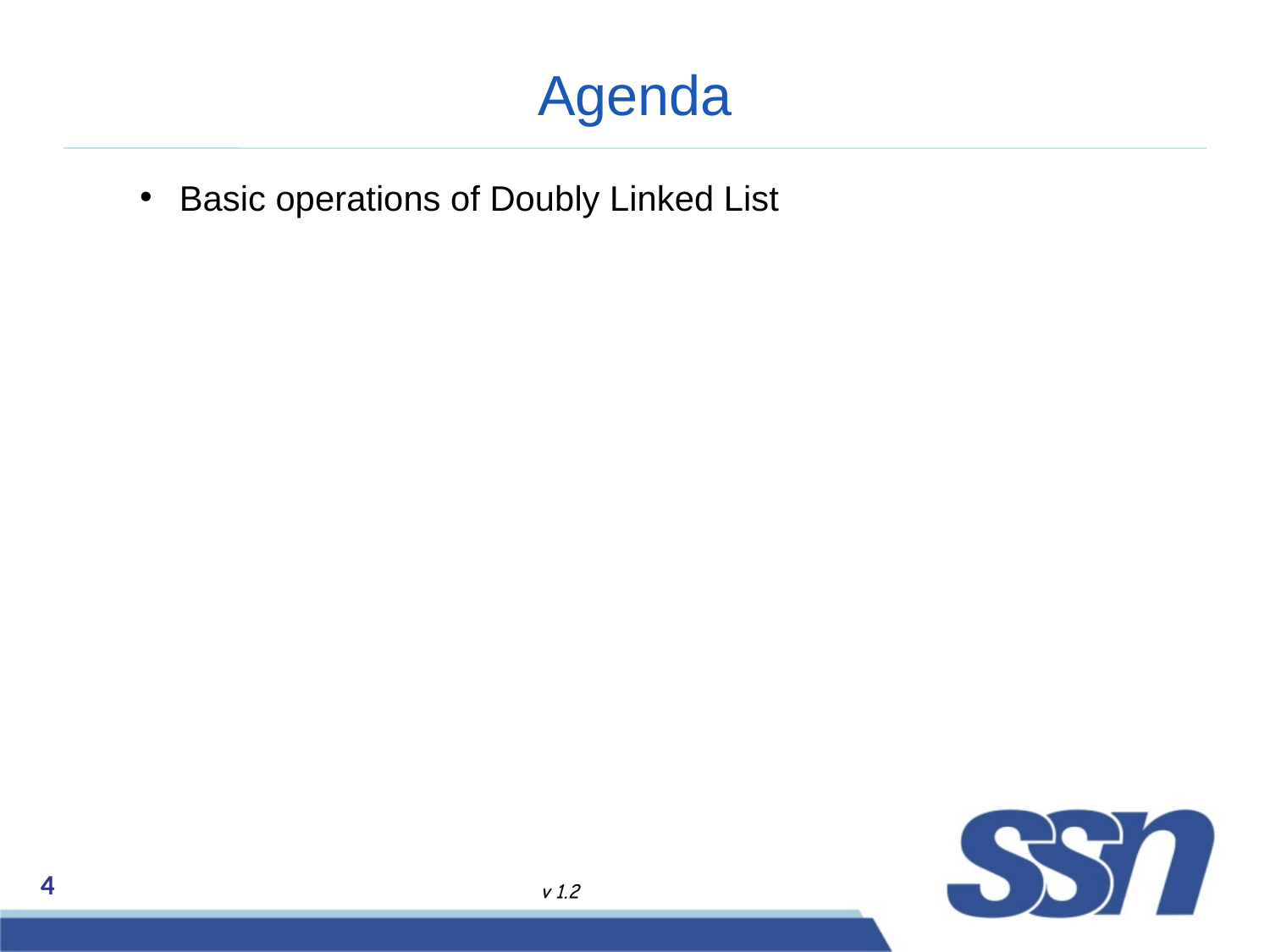

# Agenda
Basic operations of Doubly Linked List